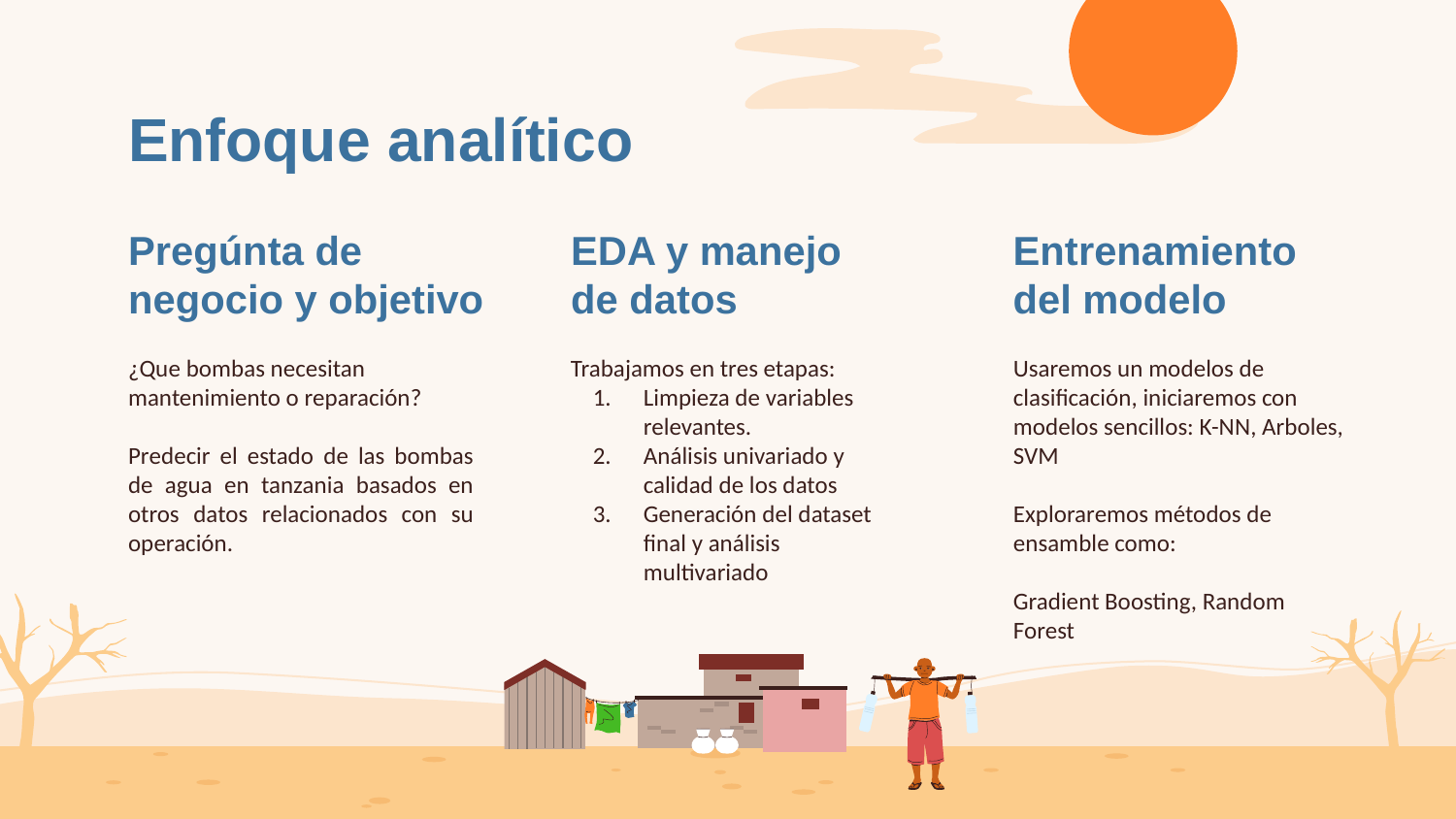

# Enfoque analítico
Pregúnta de negocio y objetivo
EDA y manejo de datos
Entrenamiento del modelo
¿Que bombas necesitan mantenimiento o reparación?

Predecir el estado de las bombas de agua en tanzania basados en otros datos relacionados con su operación.

Trabajamos en tres etapas:
Limpieza de variables relevantes.
Análisis univariado y calidad de los datos
Generación del dataset final y análisis multivariado
Usaremos un modelos de clasificación, iniciaremos con modelos sencillos: K-NN, Arboles, SVM

Exploraremos métodos de ensamble como:

Gradient Boosting, Random Forest